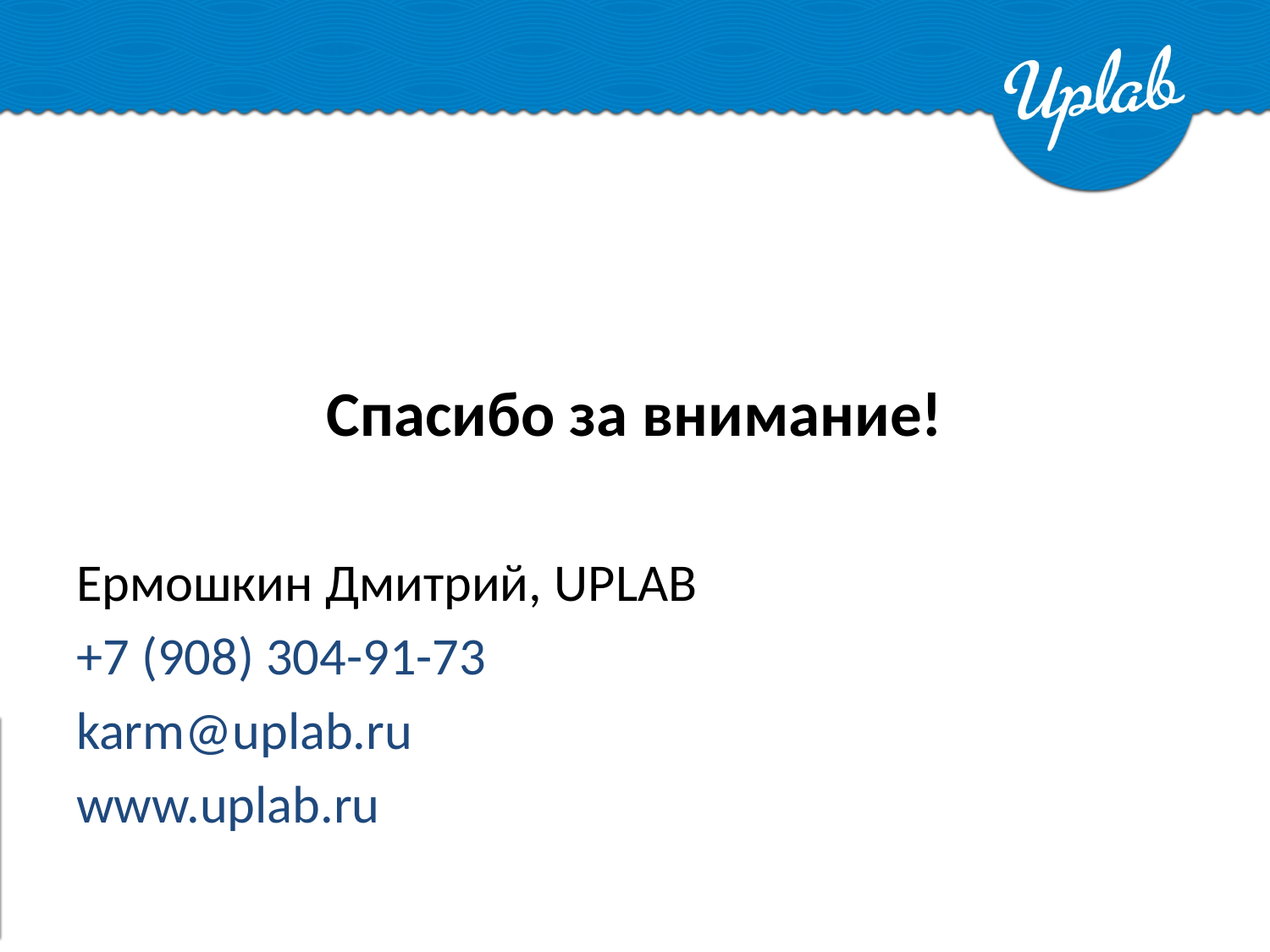

Спасибо за внимание!

Ермошкин Дмитрий, UPLAB
+7 (908) 304-91-73
karm@uplab.ru
www.uplab.ru